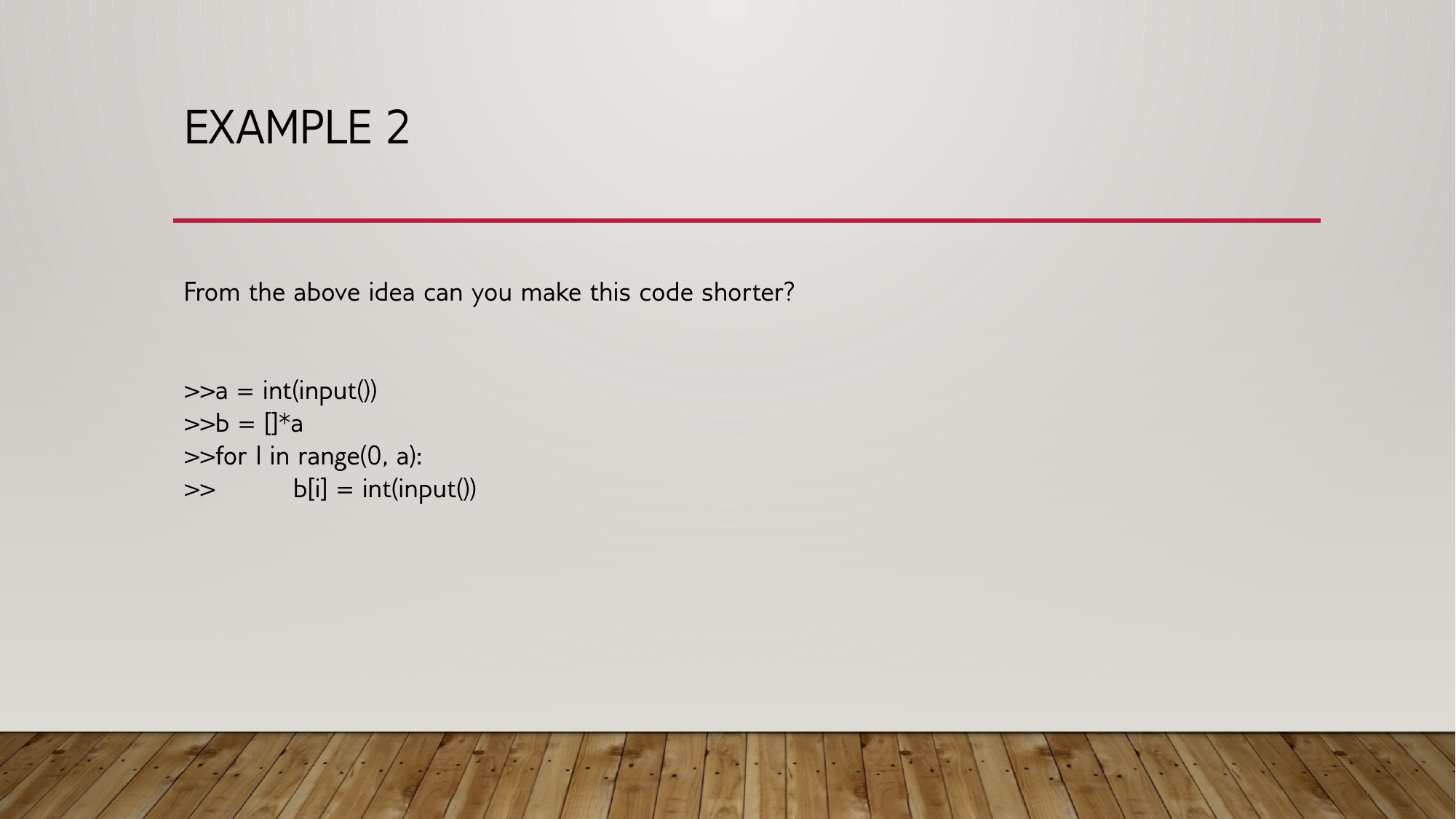

# Example 2
From the above idea can you make this code shorter?

>>a = int(input())
>>b = []*a
>>for I in range(0, a):
>>	b[i] = int(input())